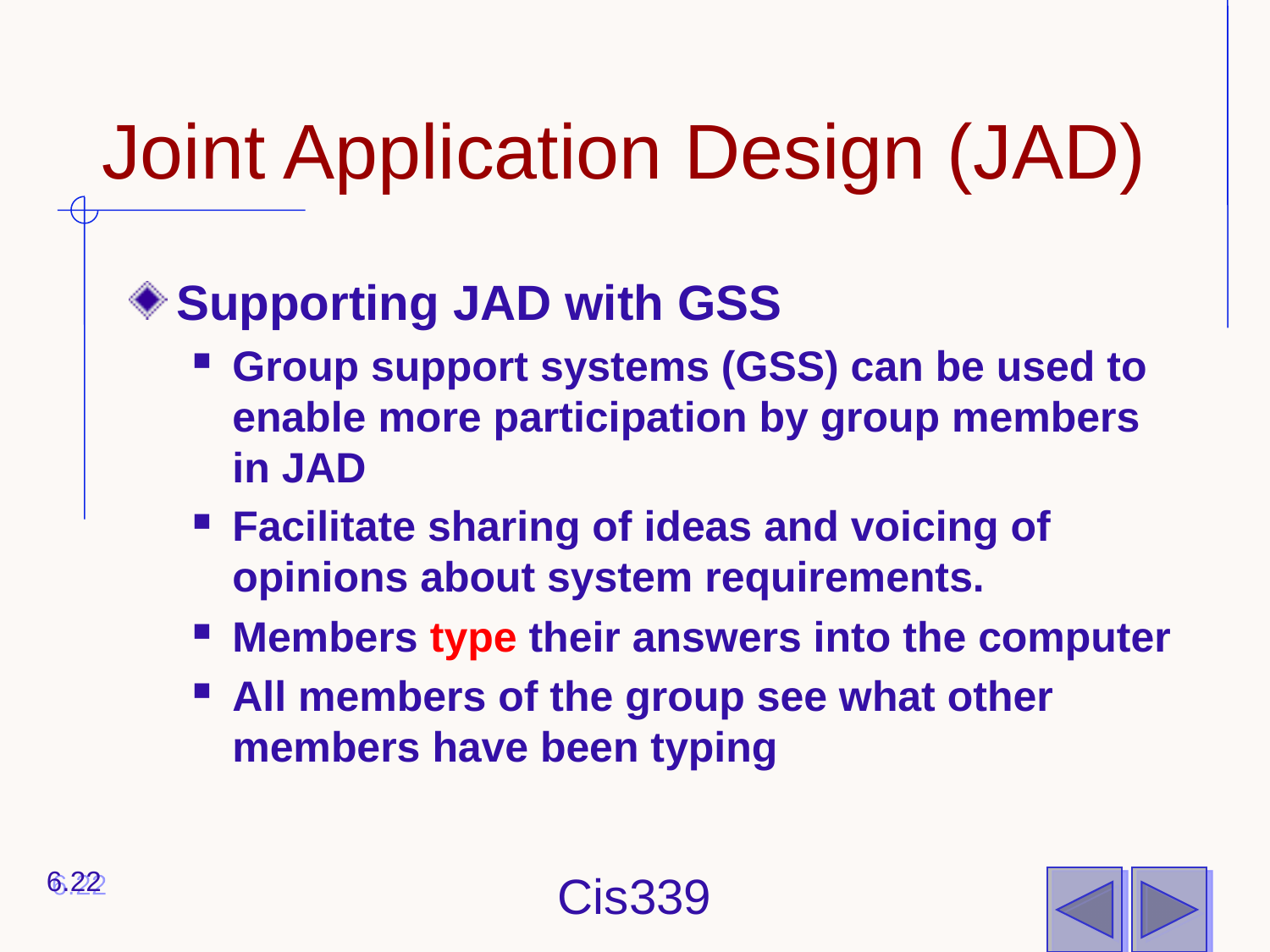

# Joint Application Design (JAD)
Supporting JAD with GSS
Group support systems (GSS) can be used to enable more participation by group members in JAD
Facilitate sharing of ideas and voicing of opinions about system requirements.
Members type their answers into the computer
All members of the group see what other members have been typing
6.22
Cis339